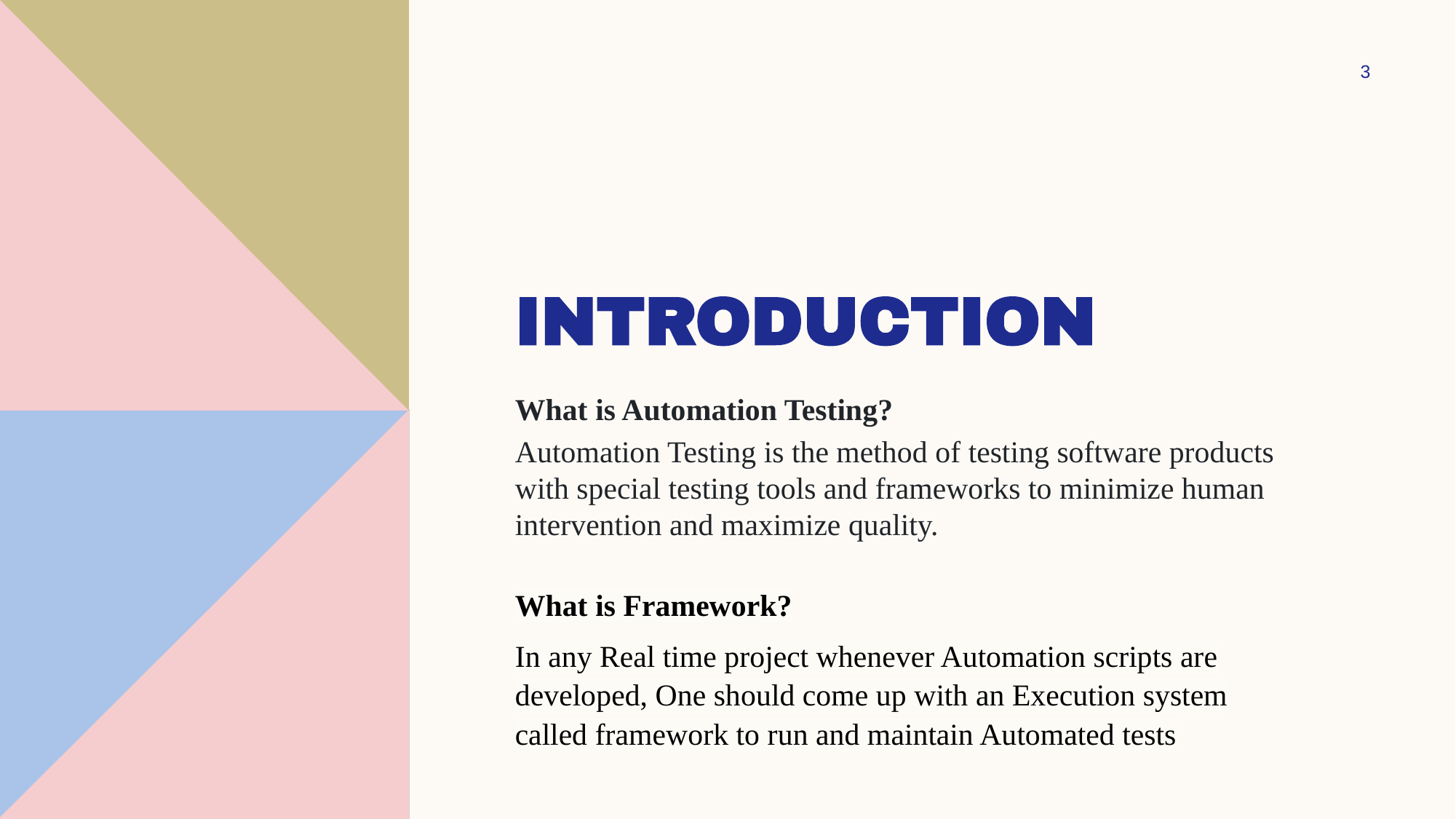

3
# Introduction
What is Automation Testing?
Automation Testing is the method of testing software products with special testing tools and frameworks to minimize human intervention and maximize quality.

What is Framework?
In any Real time project whenever Automation scripts are developed, One should come up with an Execution system called framework to run and maintain Automated tests